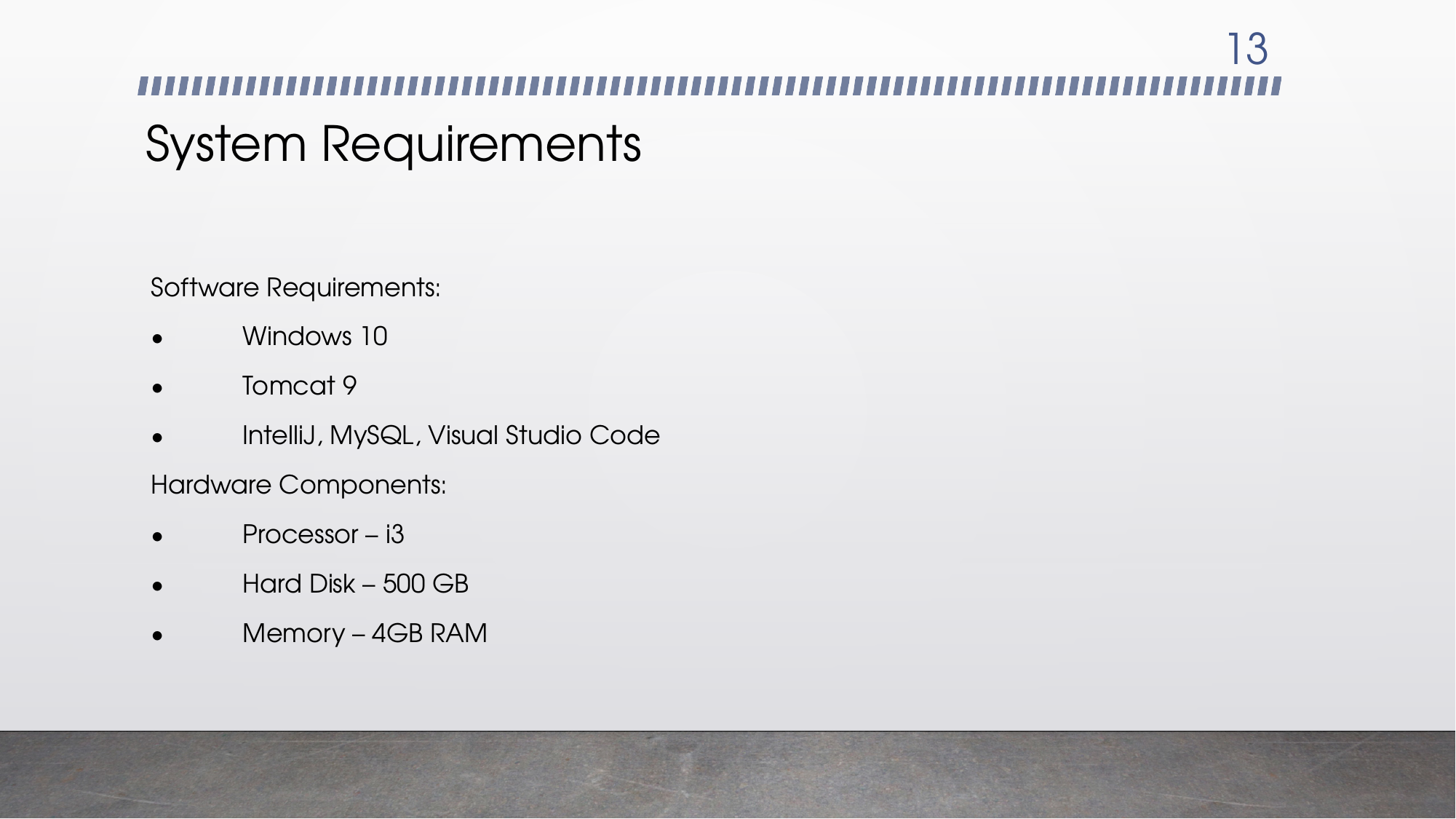

13
# System Requirements
Software Requirements:
•	Windows 10
•	Tomcat 9
•	IntelliJ, MySQL, Visual Studio Code
Hardware Components:
•	Processor – i3
•	Hard Disk – 500 GB
•	Memory – 4GB RAM